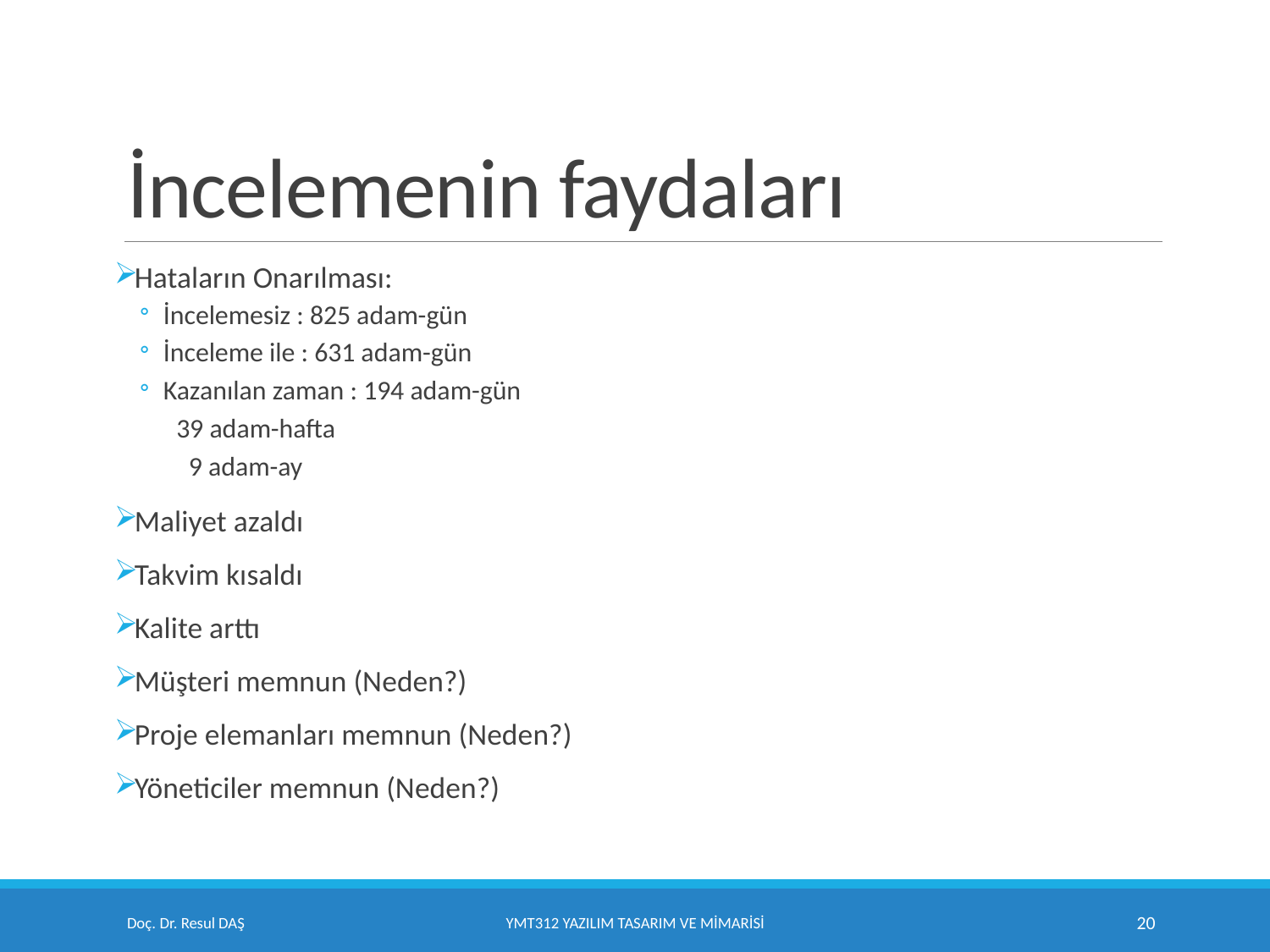

# İncelemenin faydaları
Hataların Onarılması:
İncelemesiz : 825 adam-gün
İnceleme ile : 631 adam-gün
Kazanılan zaman : 194 adam-gün
			   39 adam-hafta
			     9 adam-ay
Maliyet azaldı
Takvim kısaldı
Kalite arttı
Müşteri memnun (Neden?)
Proje elemanları memnun (Neden?)
Yöneticiler memnun (Neden?)
Doç. Dr. Resul DAŞ
YMT312 Yazılım Tasarım ve Mimarisi
20